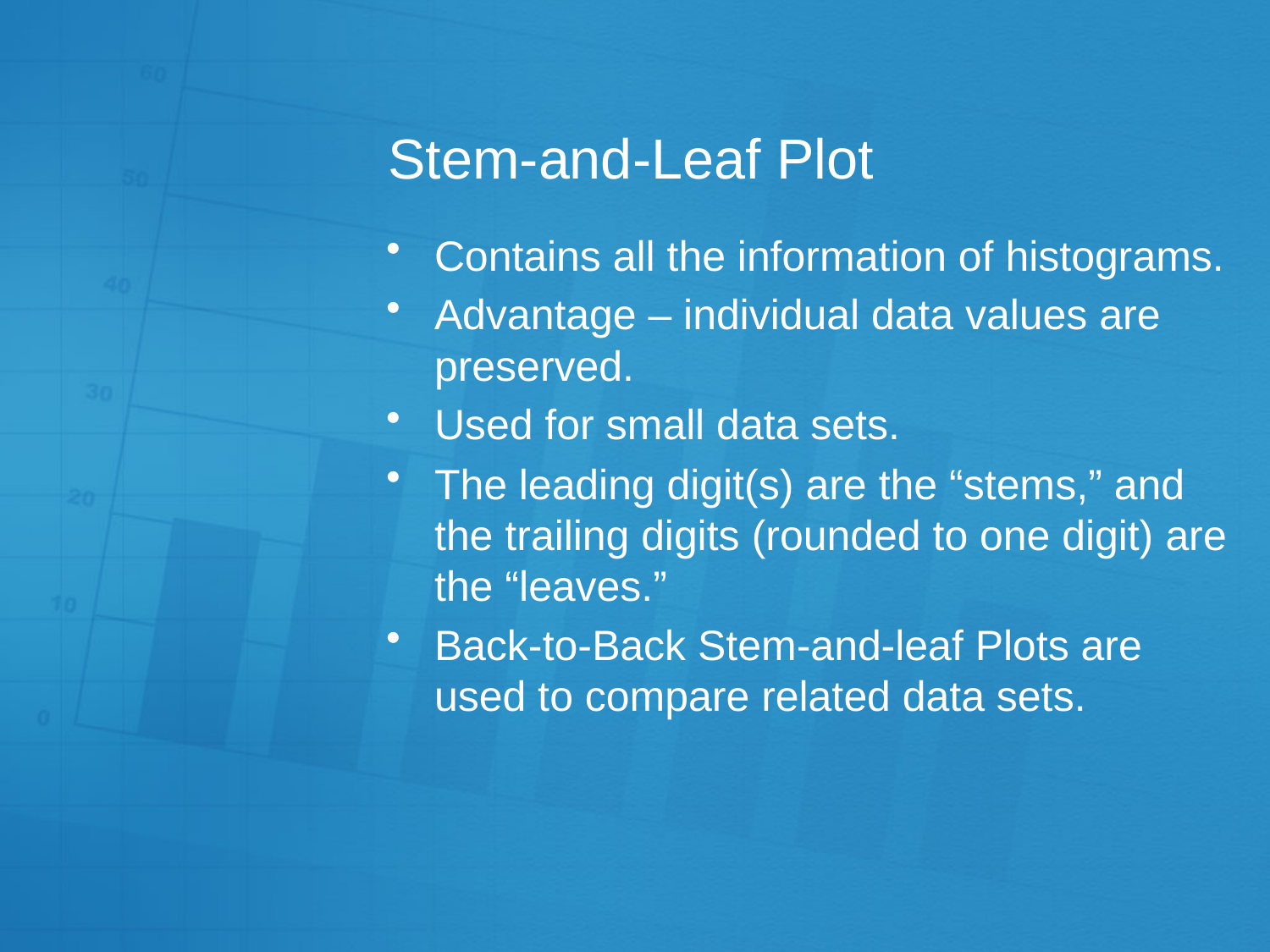

# Stem-and-Leaf Plot
Contains all the information of histograms.
Advantage – individual data values are preserved.
Used for small data sets.
The leading digit(s) are the “stems,” and the trailing digits (rounded to one digit) are the “leaves.”
Back-to-Back Stem-and-leaf Plots are used to compare related data sets.